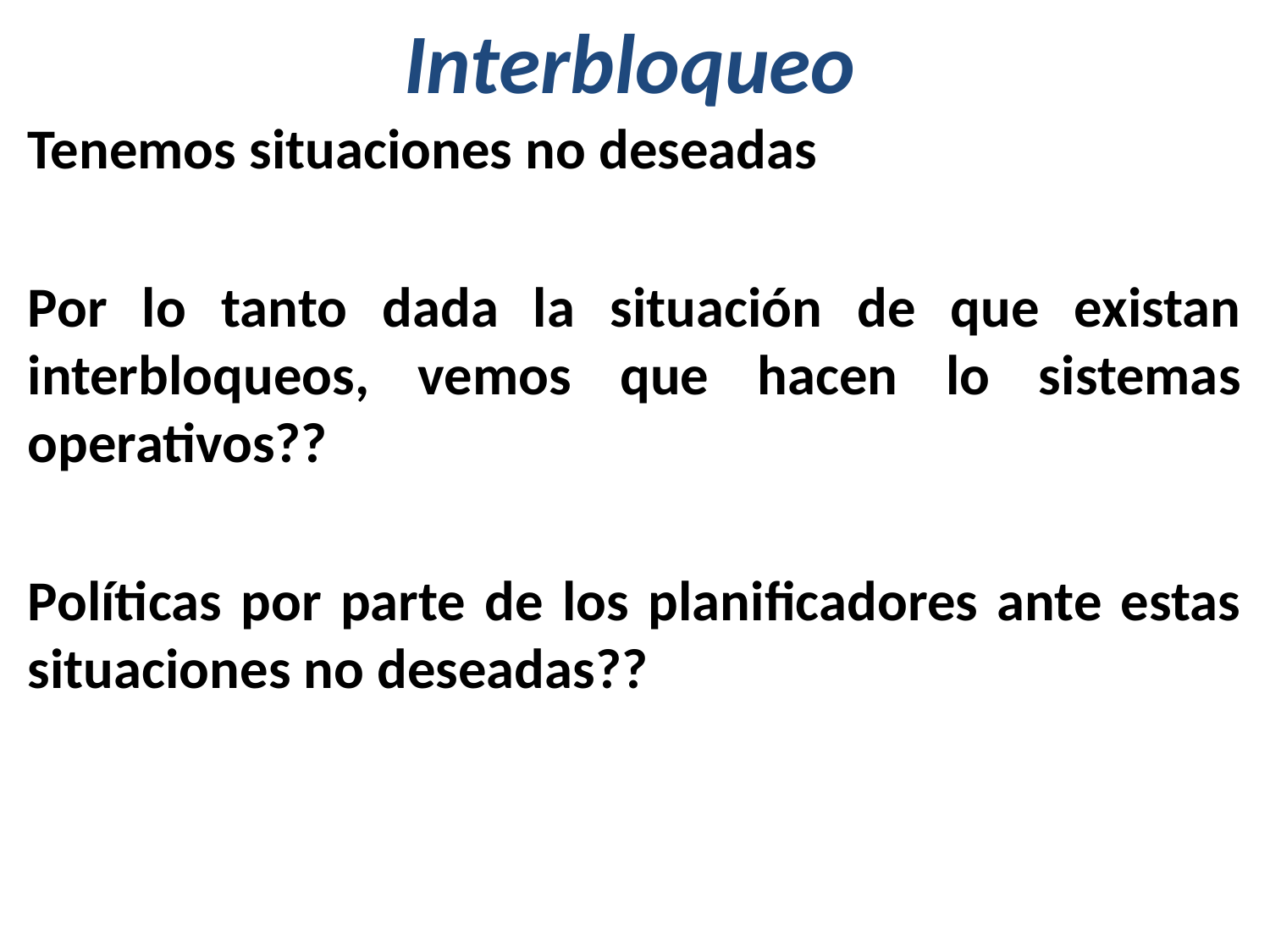

# Interbloqueo
Tenemos situaciones no deseadas

Por lo tanto dada la situación de que existan interbloqueos, vemos que hacen lo sistemas operativos??

Políticas por parte de los planificadores ante estas situaciones no deseadas??